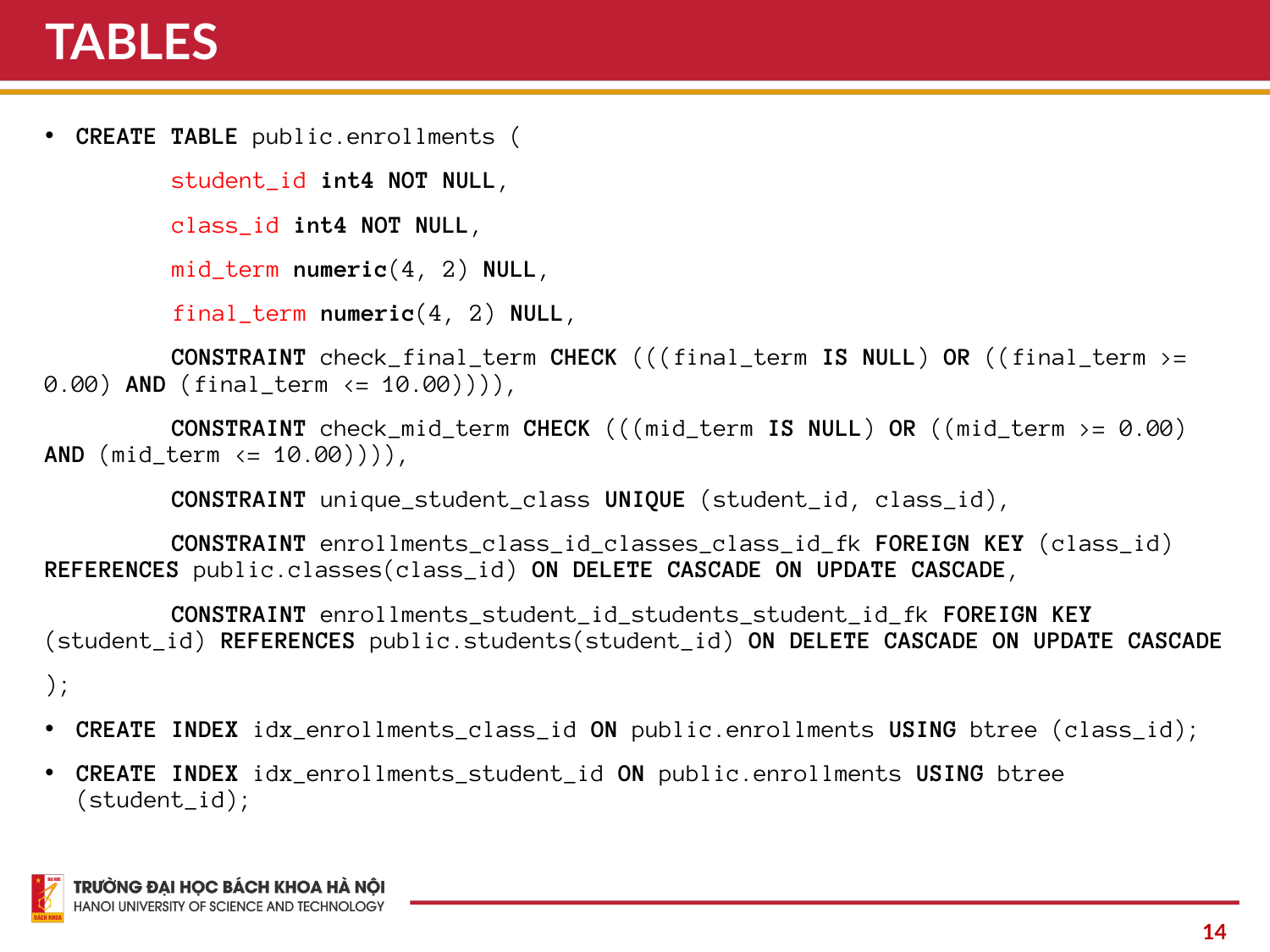

# TABLES
CREATE TABLE public.enrollments (
	student_id int4 NOT NULL,
	class_id int4 NOT NULL,
	mid_term numeric(4, 2) NULL,
	final_term numeric(4, 2) NULL,
	CONSTRAINT check_final_term CHECK (((final_term IS NULL) OR ((final_term >= 0.00) AND (final_term <= 10.00)))),
	CONSTRAINT check_mid_term CHECK (((mid_term IS NULL) OR ((mid_term >= 0.00) AND (mid_term <= 10.00)))),
	CONSTRAINT unique_student_class UNIQUE (student_id, class_id),
	CONSTRAINT enrollments_class_id_classes_class_id_fk FOREIGN KEY (class_id) REFERENCES public.classes(class_id) ON DELETE CASCADE ON UPDATE CASCADE,
	CONSTRAINT enrollments_student_id_students_student_id_fk FOREIGN KEY (student_id) REFERENCES public.students(student_id) ON DELETE CASCADE ON UPDATE CASCADE
);
CREATE INDEX idx_enrollments_class_id ON public.enrollments USING btree (class_id);
CREATE INDEX idx_enrollments_student_id ON public.enrollments USING btree (student_id);
14